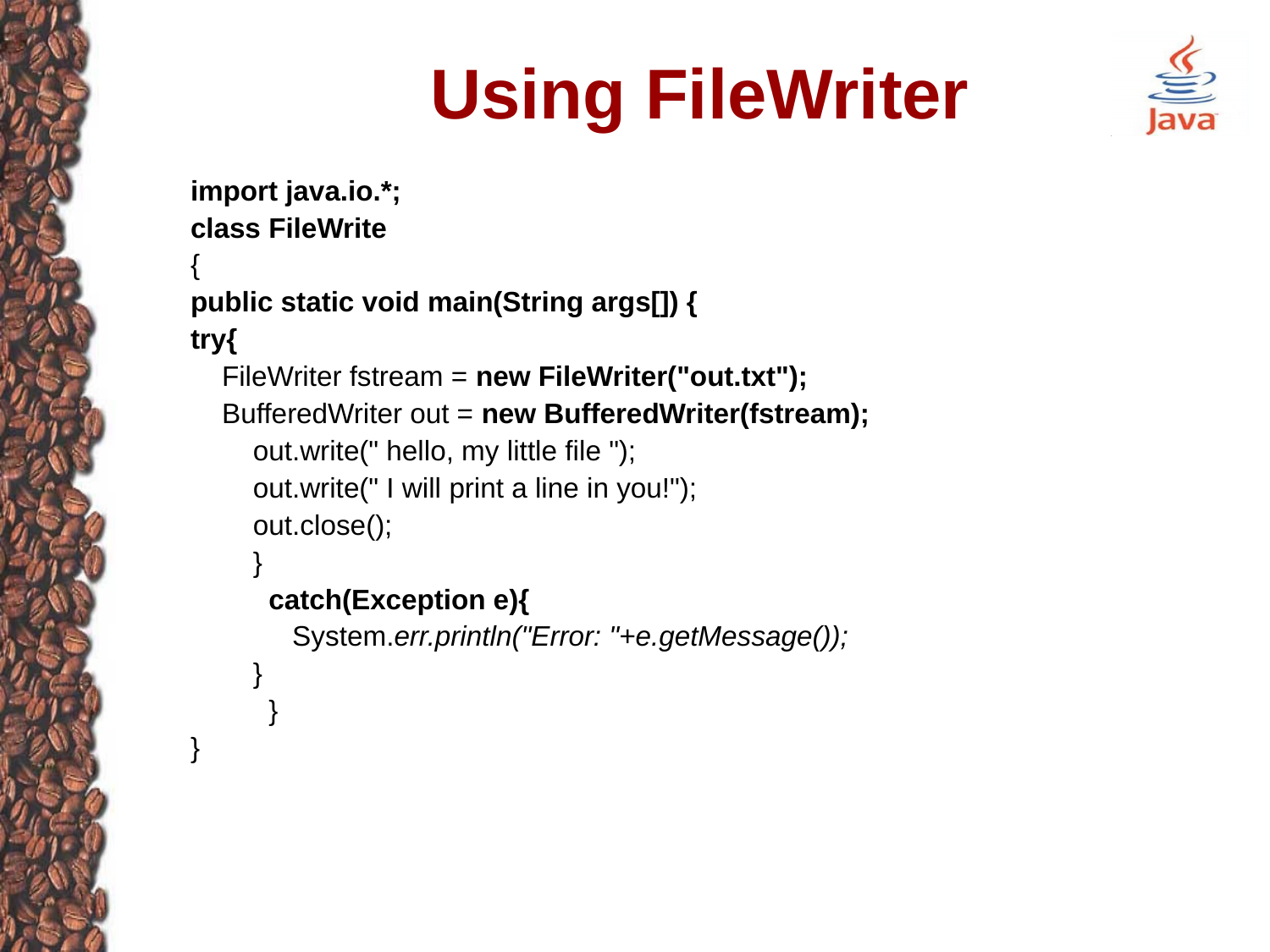

# Using FileWriter
import java.io.*;
class FileWrite
{
public static void main(String args[]) {
try{
    FileWriter fstream = new FileWriter("out.txt");
    BufferedWriter out = new BufferedWriter(fstream);
        out.write(" hello, my little file ");
        out.write(" I will print a line in you!");
        out.close();
        }
          catch(Exception e){
             System.err.println("Error: "+e.getMessage());
        }
          }
}